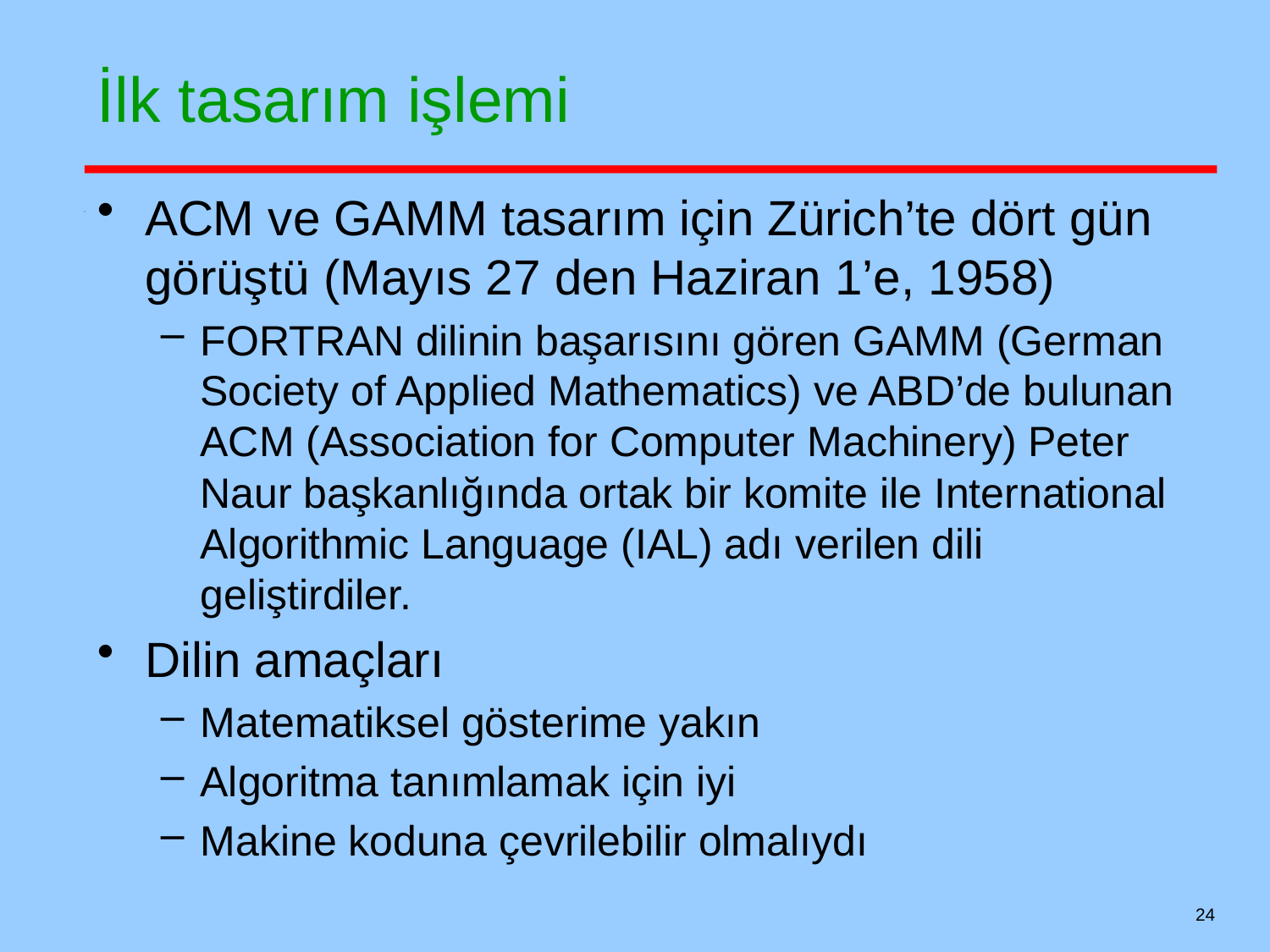

# İlk tasarım işlemi
ACM ve GAMM tasarım için Zürich’te dört gün görüştü (Mayıs 27 den Haziran 1’e, 1958)
FORTRAN dilinin başarısını gören GAMM (German Society of Applied Mathematics) ve ABD’de bulunan ACM (Association for Computer Machinery) Peter Naur başkanlığında ortak bir komite ile International Algorithmic Language (IAL) adı verilen dili geliştirdiler.
Dilin amaçları
Matematiksel gösterime yakın
Algoritma tanımlamak için iyi
Makine koduna çevrilebilir olmalıydı
24